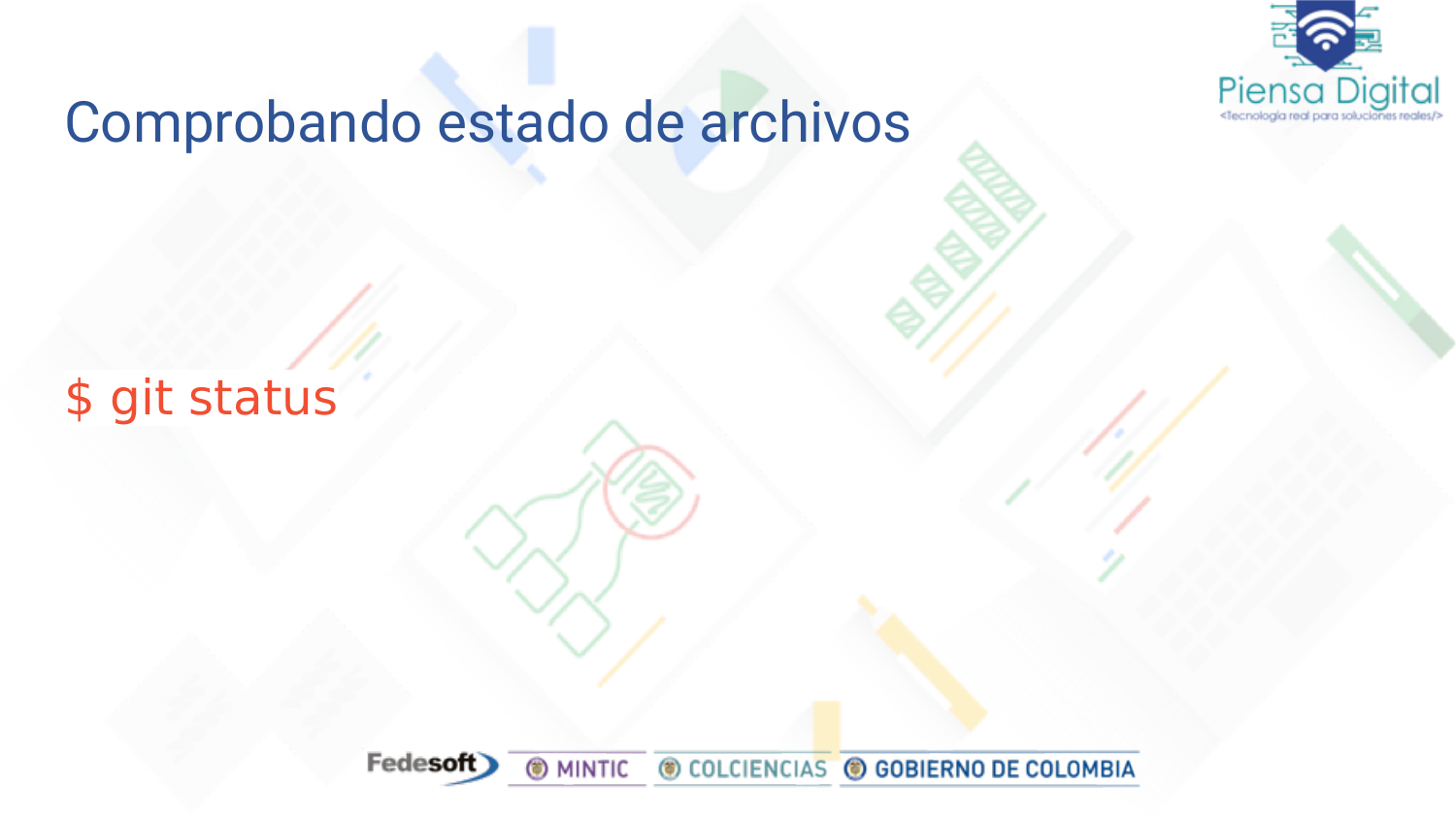

# Comprobando estado de archivos
$ git status